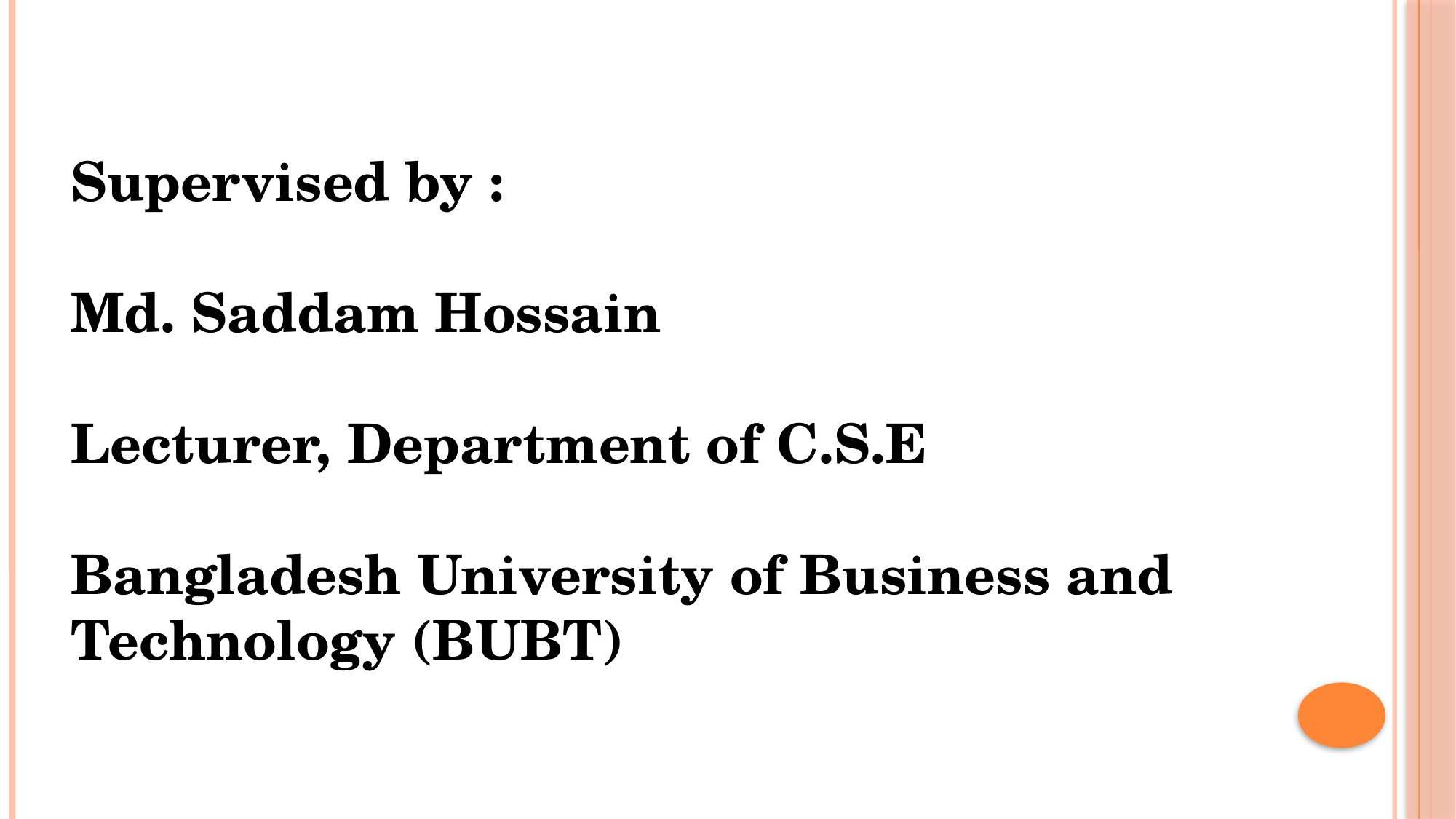

Supervised by :

Md. Saddam Hossain

Lecturer, Department of C.S.E

Bangladesh University of Business and Technology (BUBT)